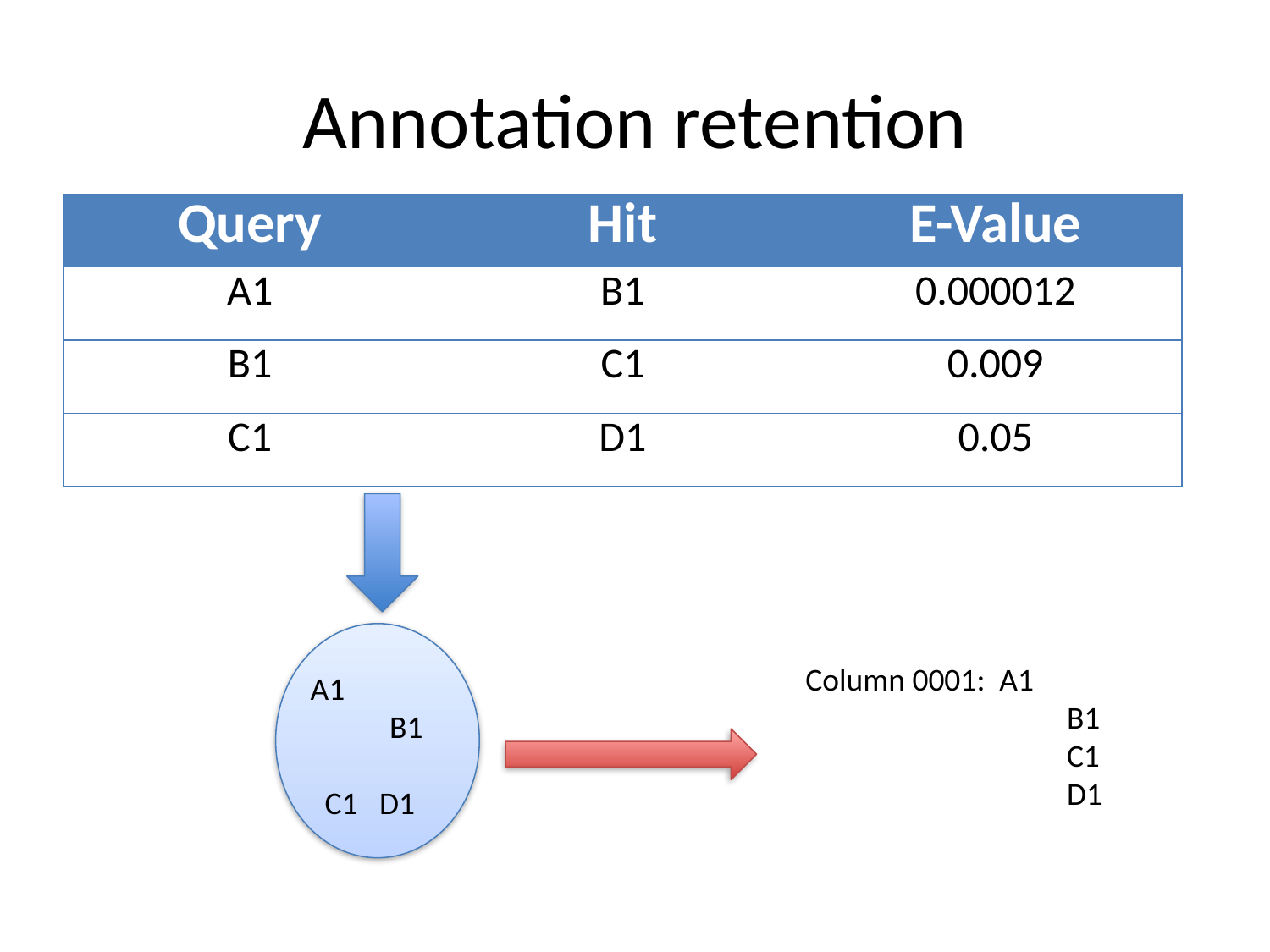

# Annotation retention
| Query | Hit | E-Value |
| --- | --- | --- |
| A1 | B1 | 0.000012 |
| B1 | C1 | 0.009 |
| C1 | D1 | 0.05 |

Column 0001:  A1
                    	 B1
                      	 C1
                    	 D1
A1
           B1

  C1   D1